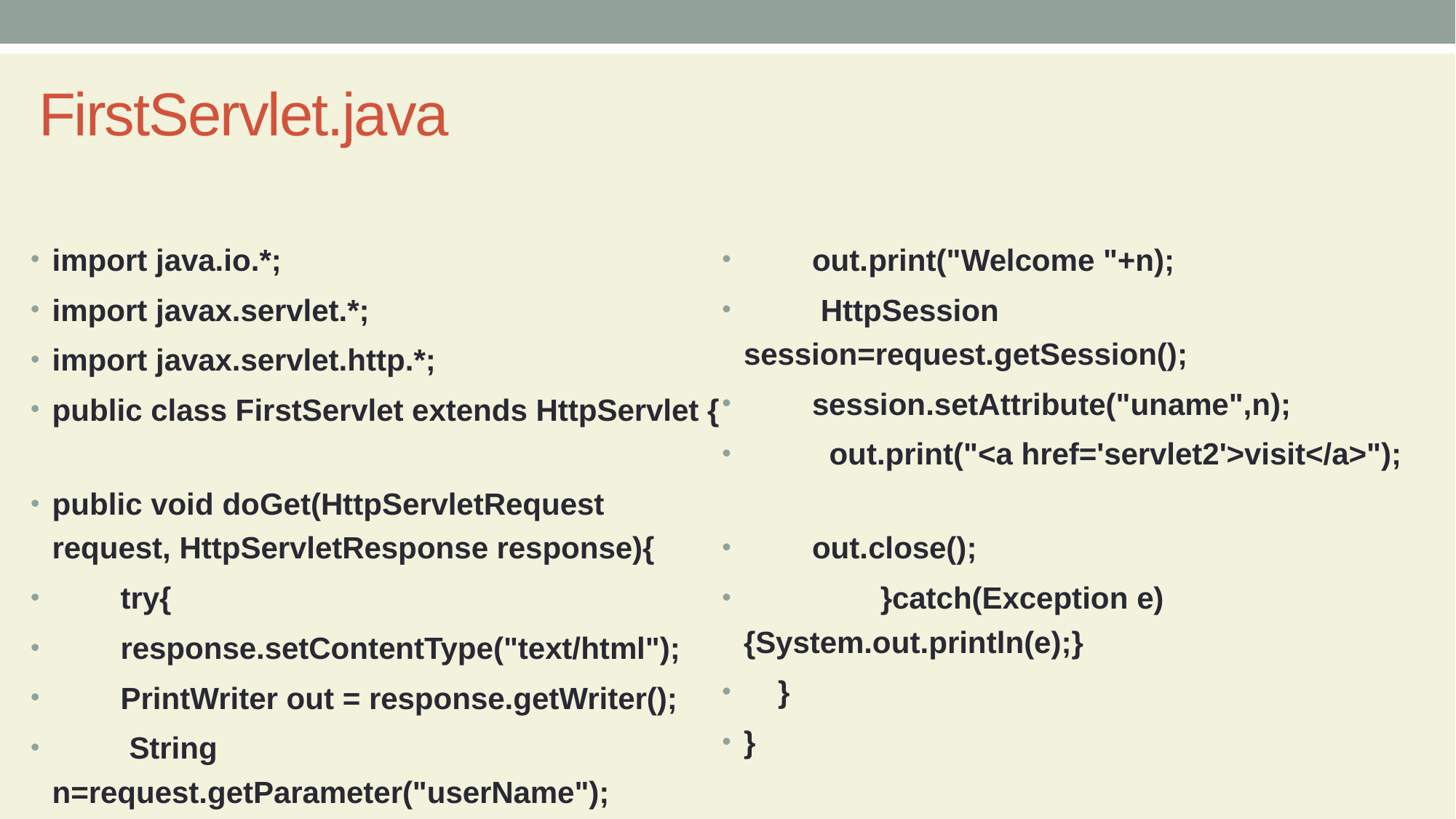

# FirstServlet.java
import java.io.*;
import javax.servlet.*;
import javax.servlet.http.*;
public class FirstServlet extends HttpServlet {
public void doGet(HttpServletRequest request, HttpServletResponse response){
        try{
        response.setContentType("text/html");
        PrintWriter out = response.getWriter();
         String n=request.getParameter("userName");
        out.print("Welcome "+n);
         HttpSession session=request.getSession();
        session.setAttribute("uname",n);
          out.print("<a href='servlet2'>visit</a>");
        out.close();
                }catch(Exception e){System.out.println(e);}
    }
}